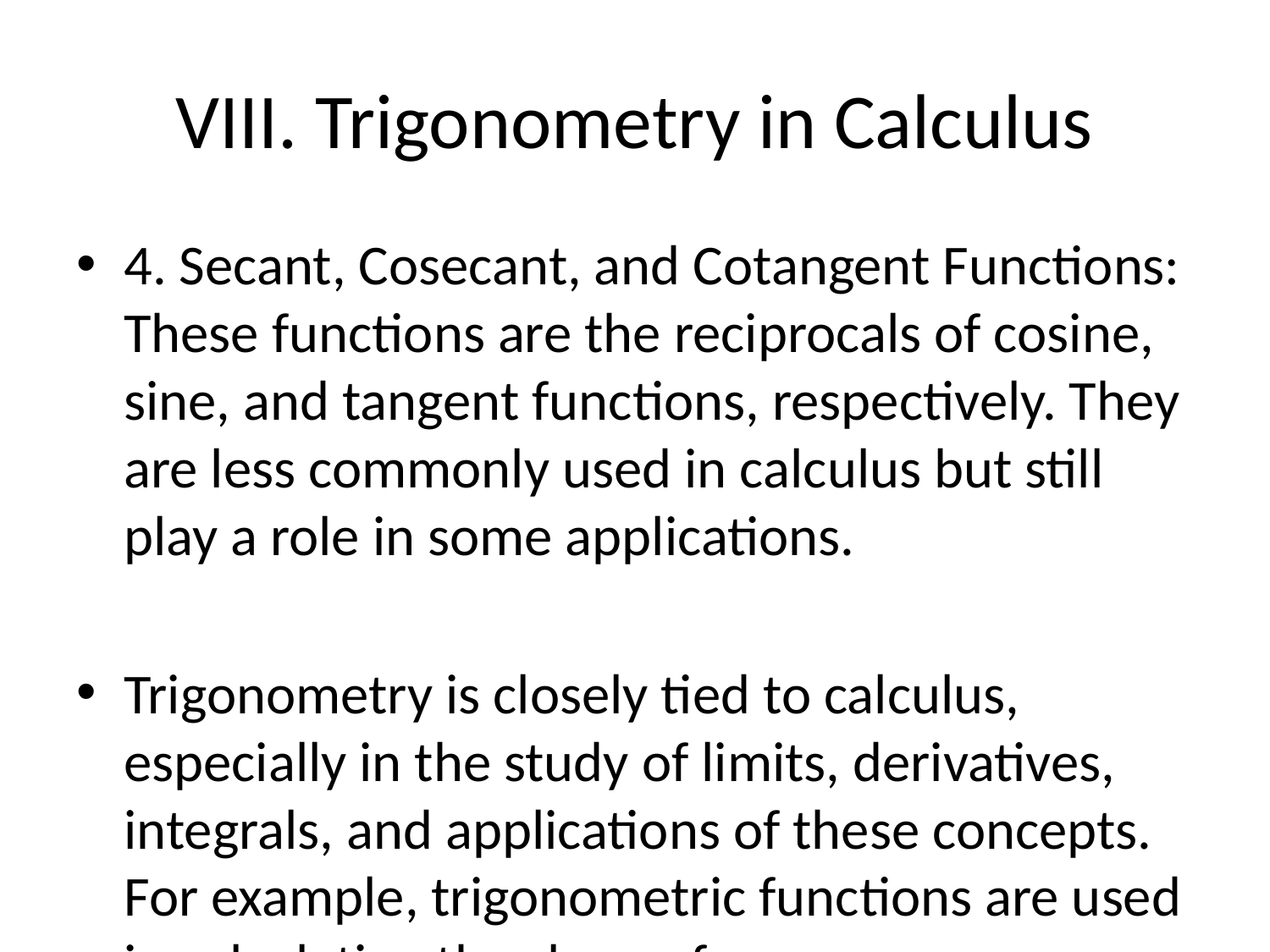

# VIII. Trigonometry in Calculus
4. Secant, Cosecant, and Cotangent Functions: These functions are the reciprocals of cosine, sine, and tangent functions, respectively. They are less commonly used in calculus but still play a role in some applications.

Trigonometry is closely tied to calculus, especially in the study of limits, derivatives, integrals, and applications of these concepts. For example, trigonometric functions are used in calculating the slope of a curve, determining the rate of change of a function, and finding areas under trigonometric curves.